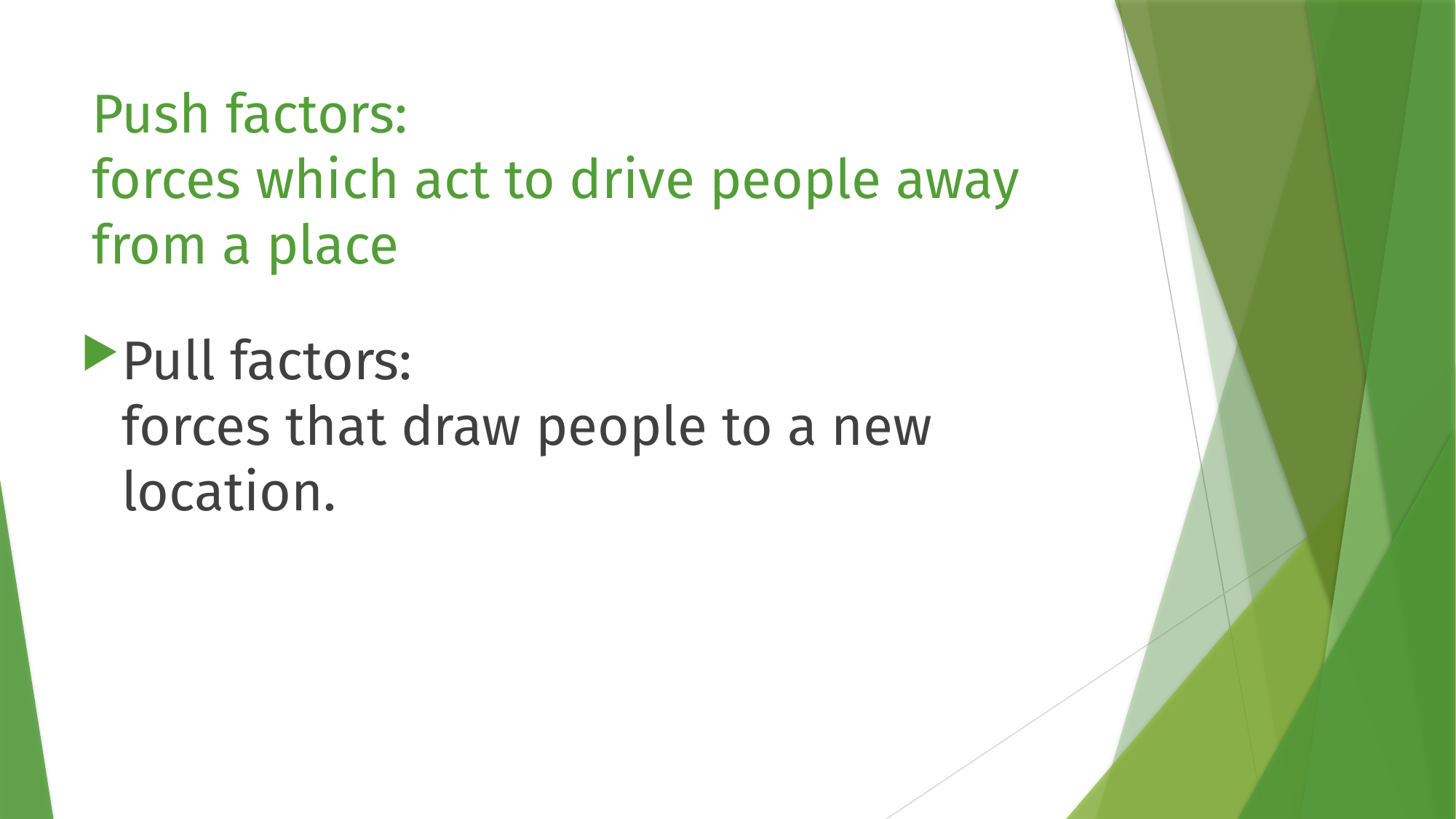

# Push factors: forces which act to drive people away from a place
Pull factors:
forces that draw people to a new location.